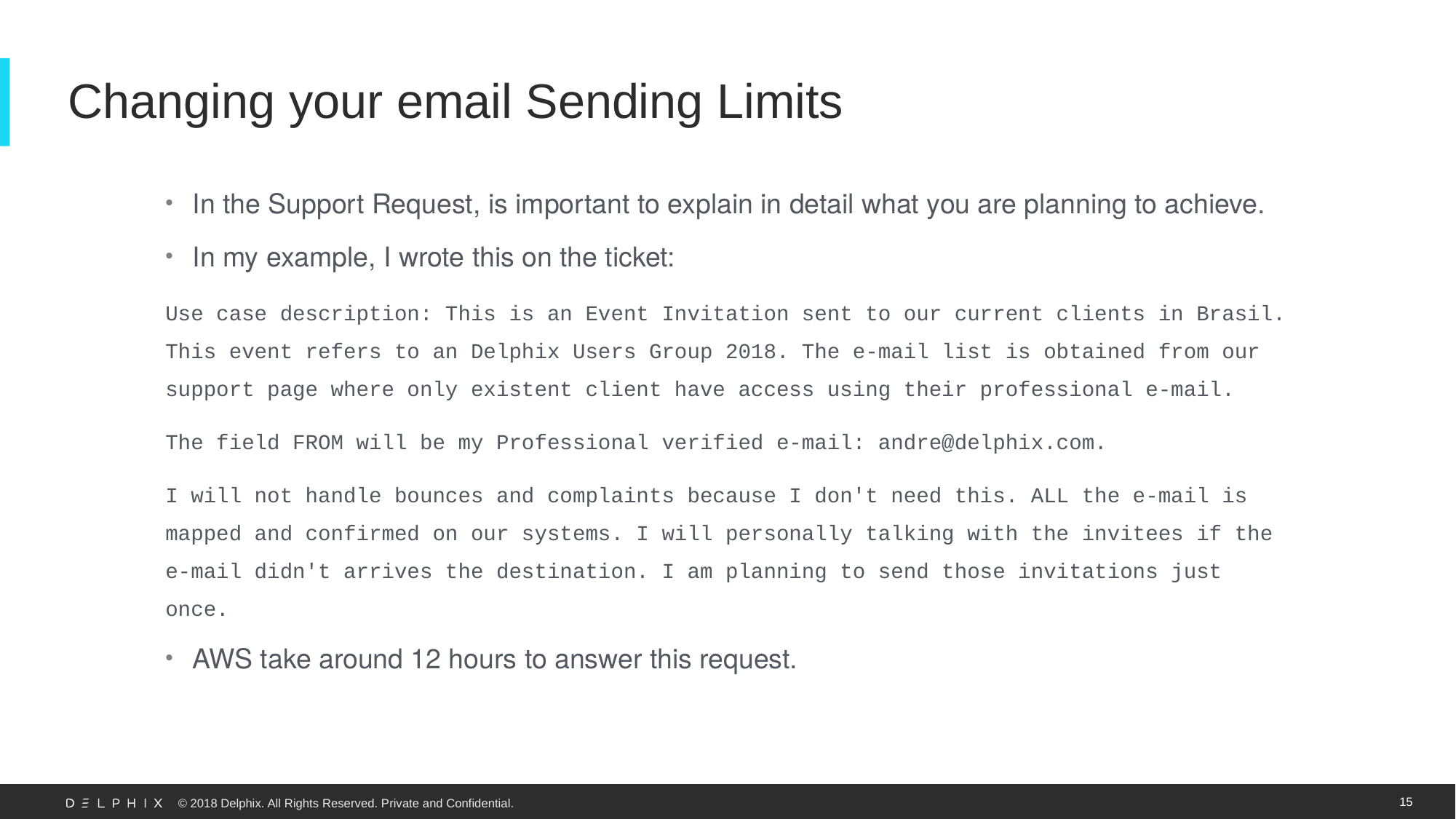

# Changing your email Sending Limits
In the Support Request, is important to explain in detail what you are planning to achieve.
In my example, I wrote this on the ticket:
Use case description: This is an Event Invitation sent to our current clients in Brasil. This event refers to an Delphix Users Group 2018. The e-mail list is obtained from our support page where only existent client have access using their professional e-mail.
The field FROM will be my Professional verified e-mail: andre@delphix.com.
I will not handle bounces and complaints because I don't need this. ALL the e-mail is mapped and confirmed on our systems. I will personally talking with the invitees if the e-mail didn't arrives the destination. I am planning to send those invitations just once.
AWS take around 12 hours to answer this request.
15